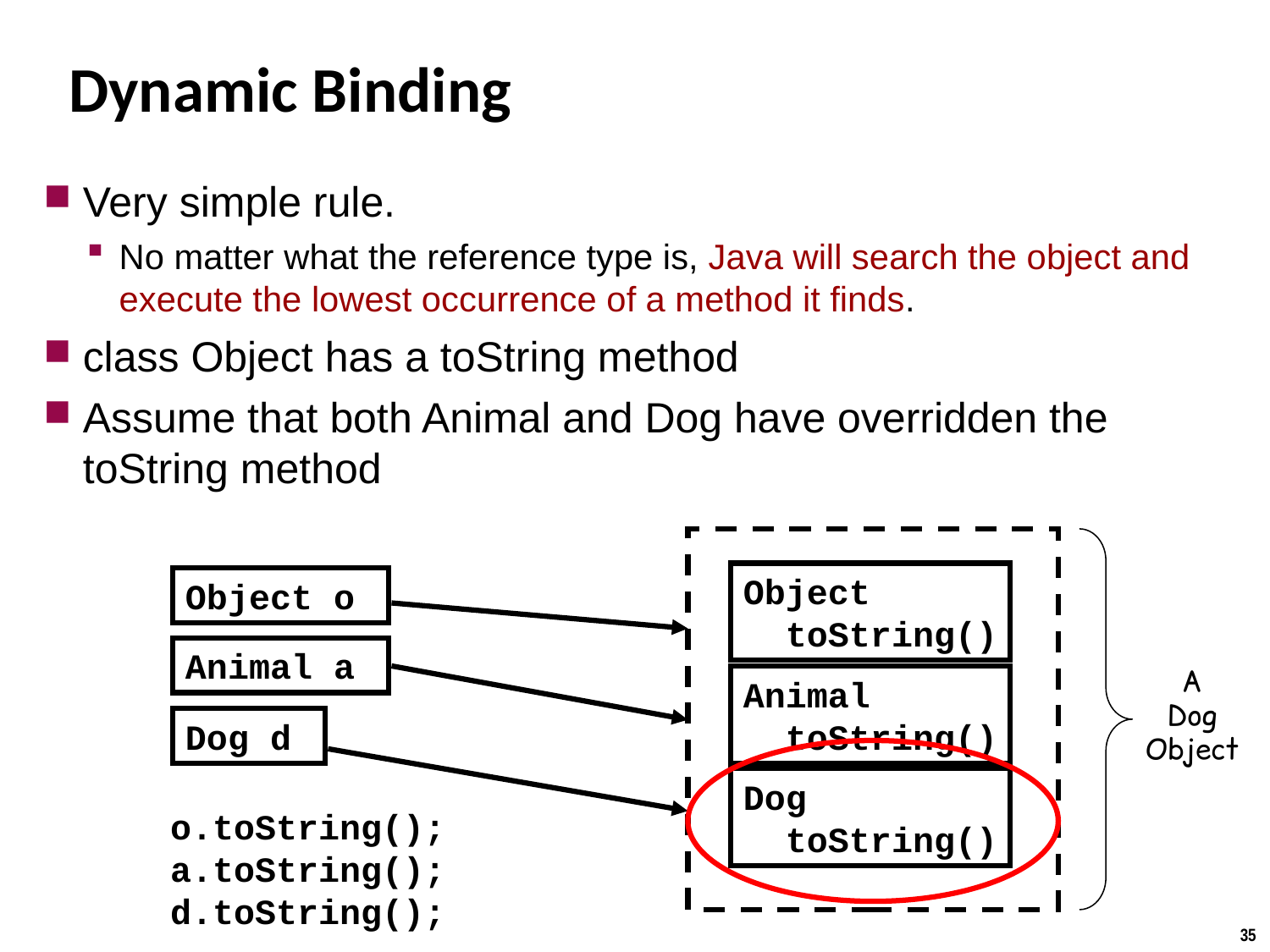

# Dynamic Binding
Very simple rule.
No matter what the reference type is, Java will search the object and execute the lowest occurrence of a method it finds.
class Object has a toString method
Assume that both Animal and Dog have overridden the toString method

Object
  toString()
Object o

Animal a
A
Dog
Object

Animal
  toString()
Dog d

Dog
  toString()
o.toString();
a.toString();
d.toString();